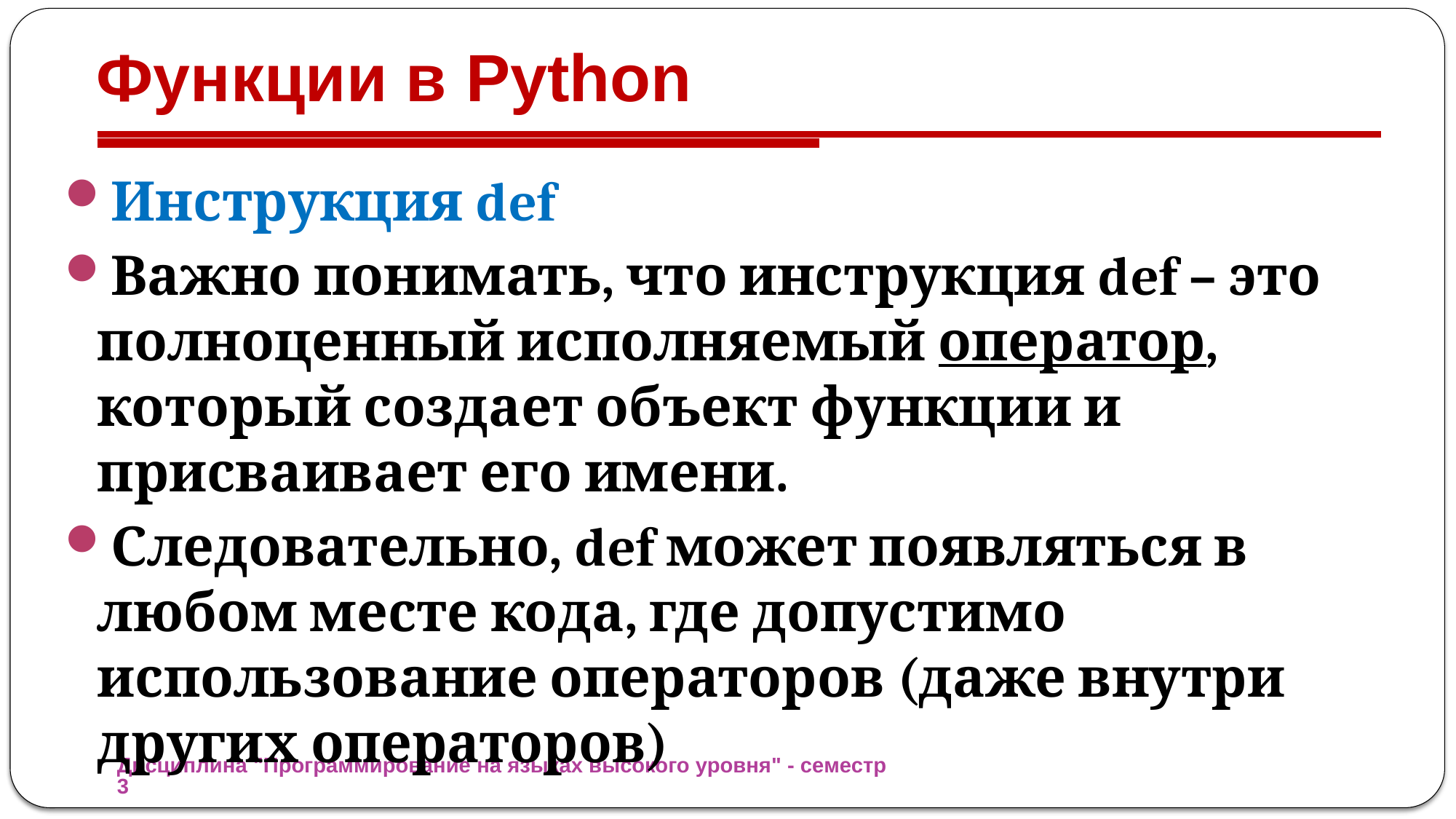

# Функции в Python
Инструкция def
Важно понимать, что инструкция def – это полноценный исполняемый оператор,  который создает объект функции и присваивает его имени.
Следовательно, def может появляться в любом месте кода, где допустимо использование операторов (даже внутри других операторов)

Дисциплина "Программирование на языках высокого уровня" - семестр 3